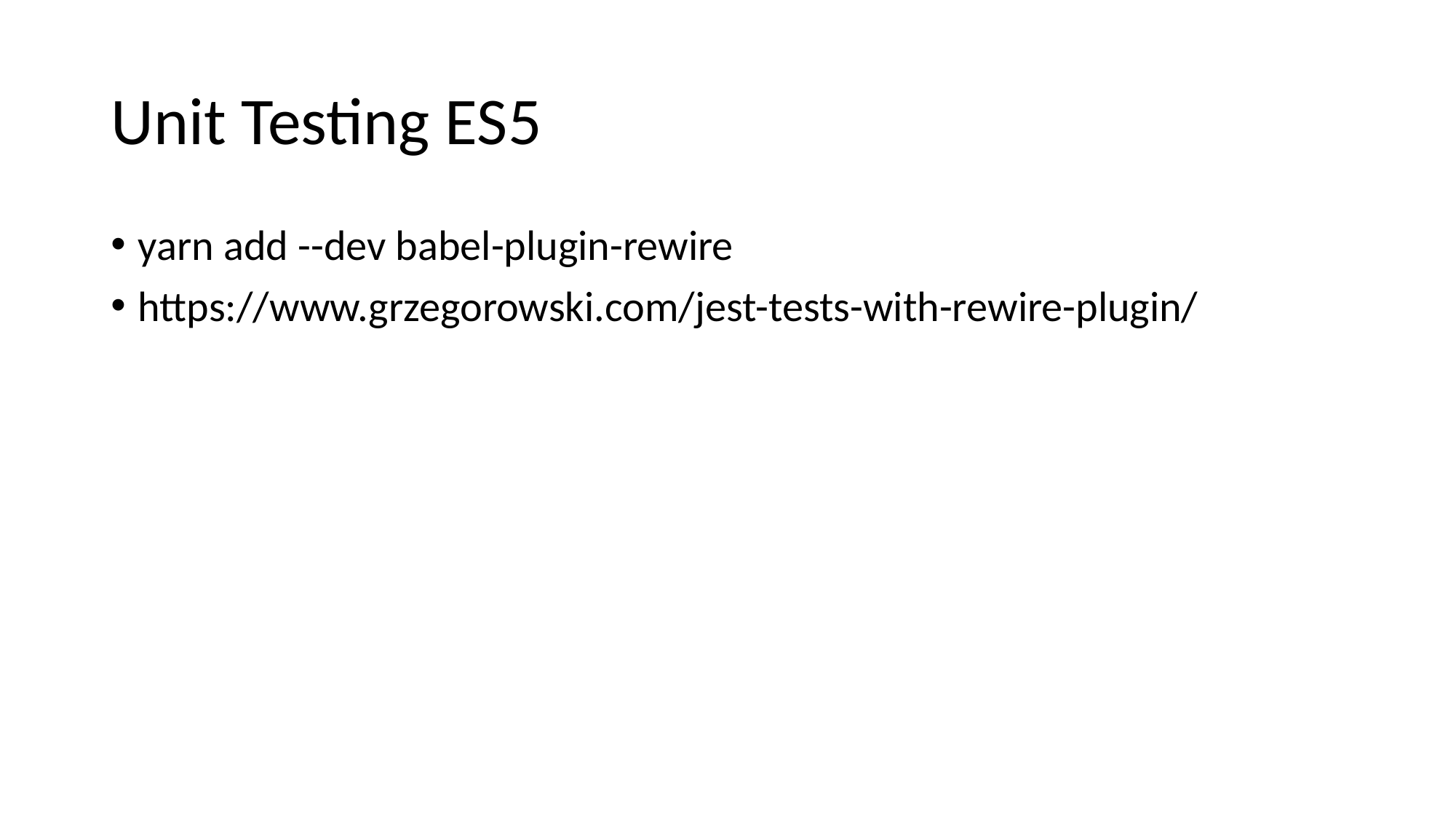

# Unit Testing ES5
yarn add --dev babel-plugin-rewire
https://www.grzegorowski.com/jest-tests-with-rewire-plugin/